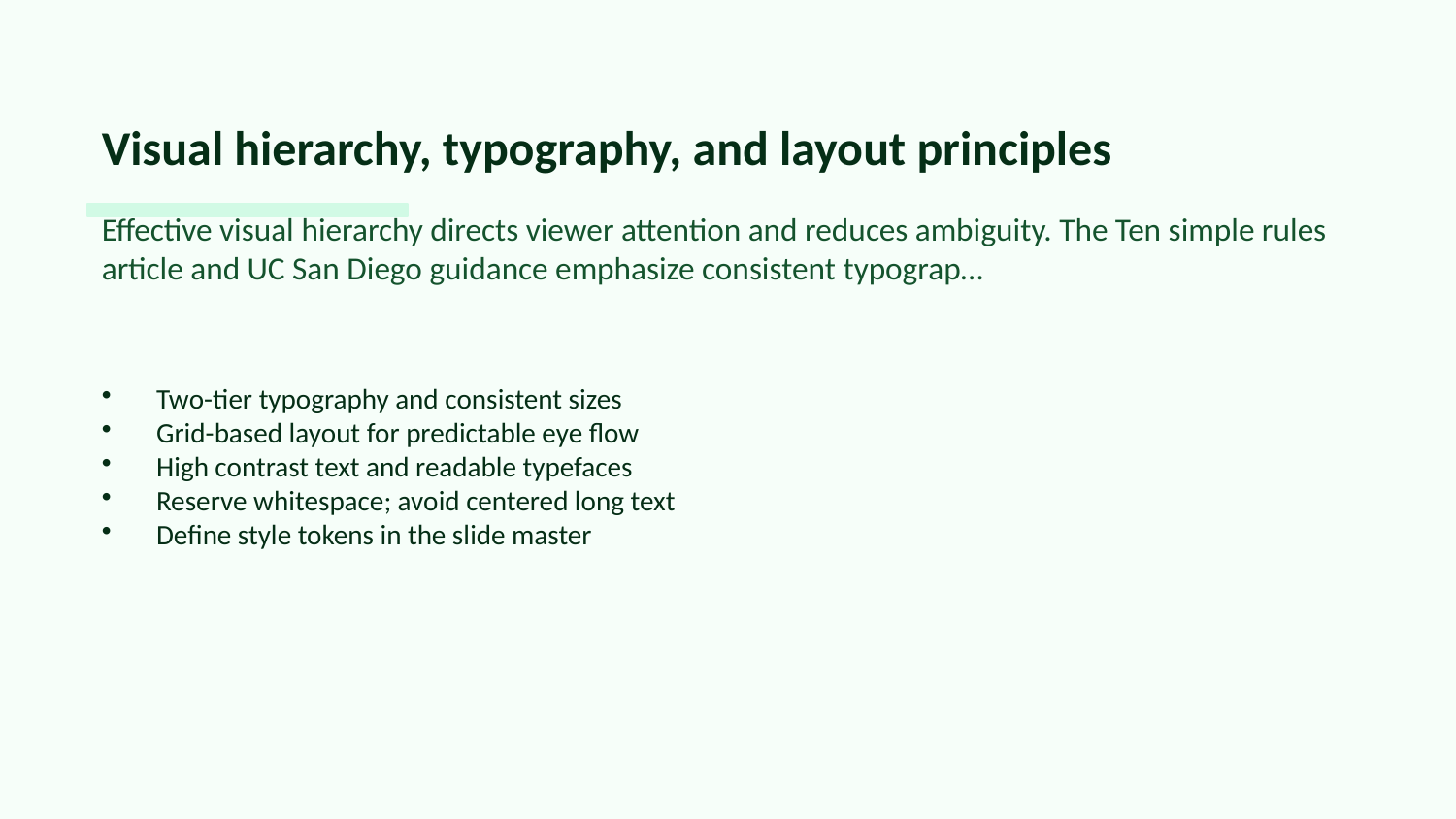

Visual hierarchy, typography, and layout principles

Effective visual hierarchy directs viewer attention and reduces ambiguity. The Ten simple rules article and UC San Diego guidance emphasize consistent typograp…
Two-tier typography and consistent sizes
Grid-based layout for predictable eye flow
High contrast text and readable typefaces
Reserve whitespace; avoid centered long text
Define style tokens in the slide master